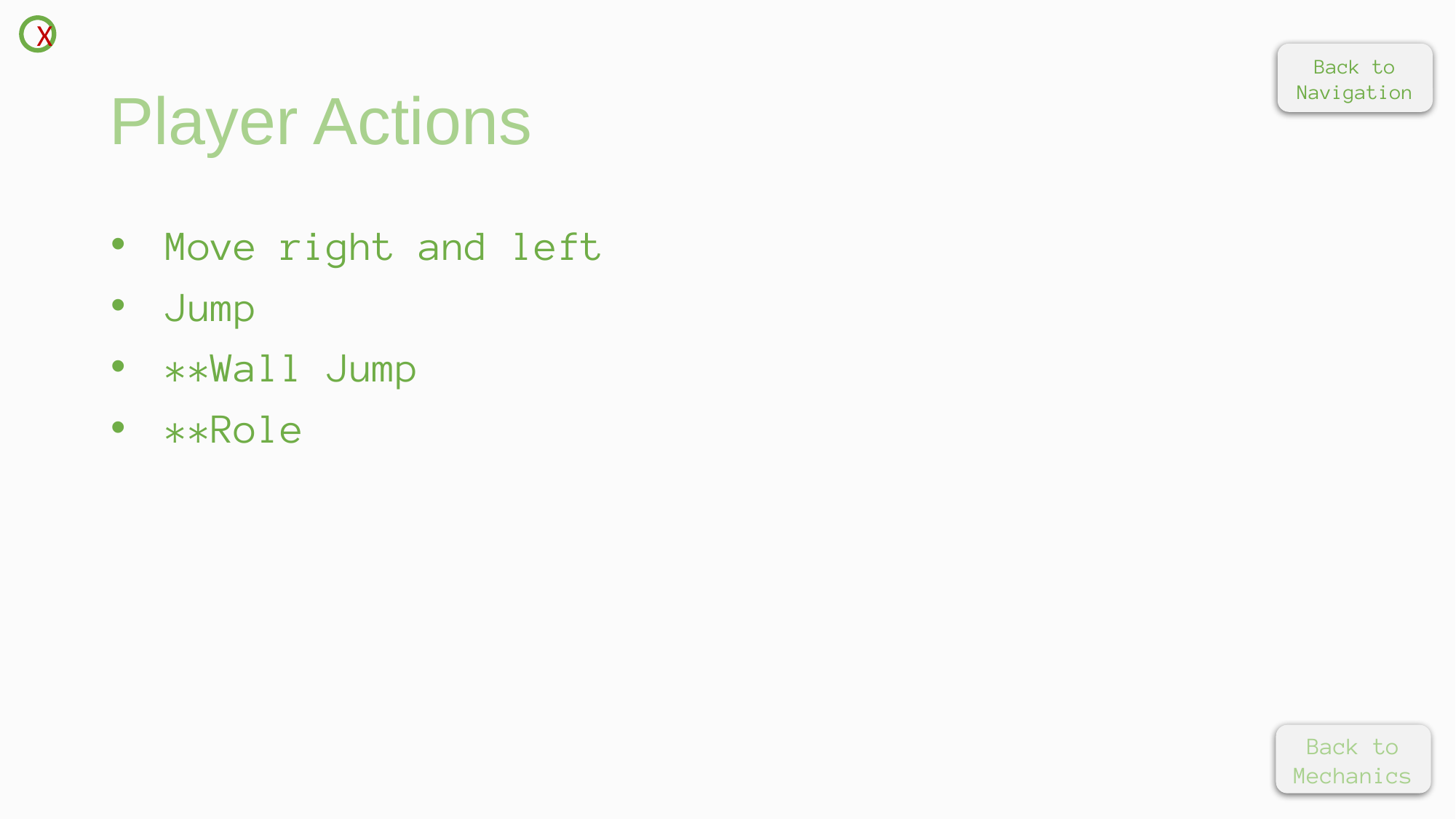

Move right and left
Jump
**Wall Jump
**Role